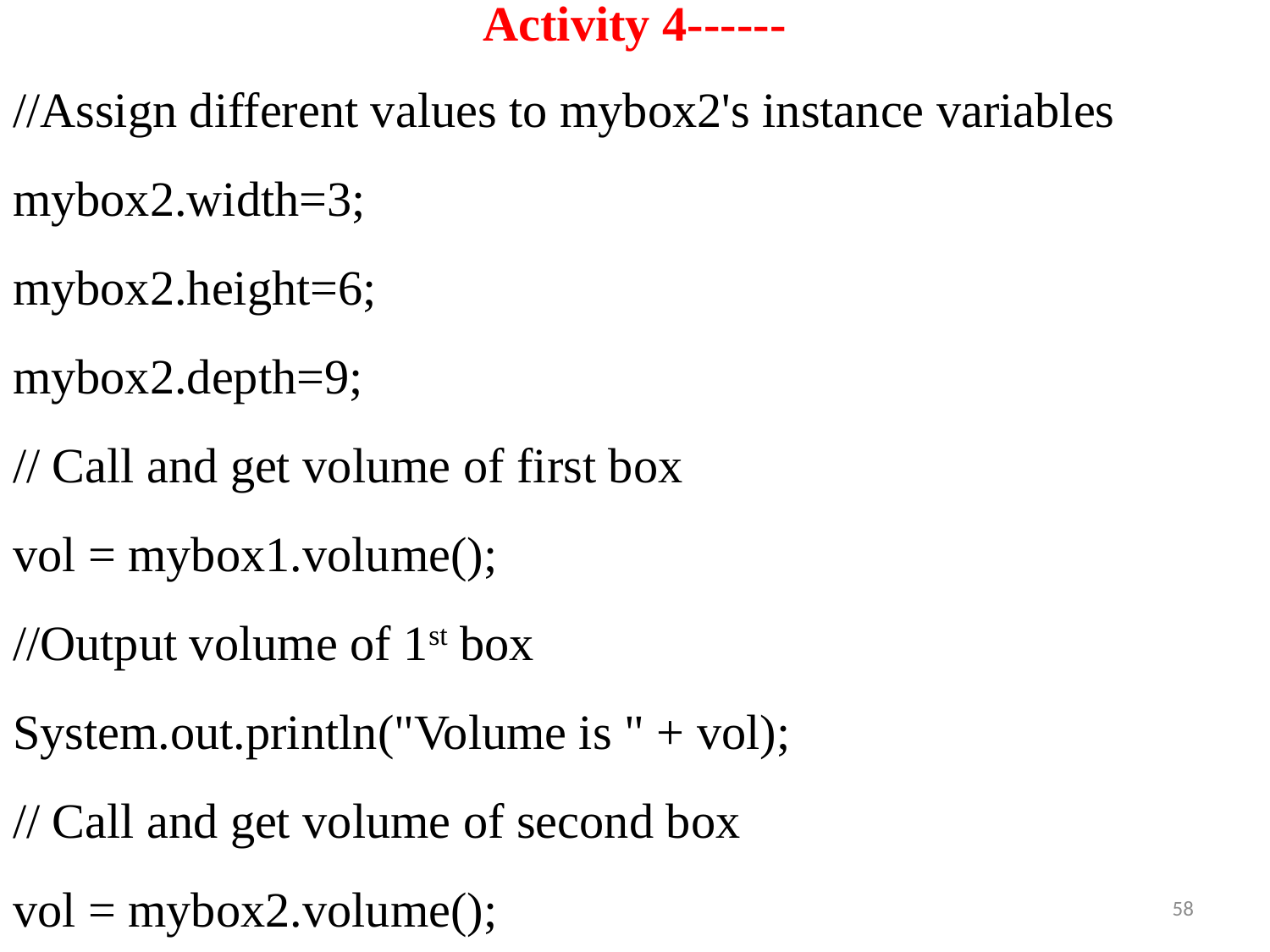

# Activity 4------
//Assign different values to mybox2's instance variables
mybox2.width=3;
mybox2.height=6;
mybox2.depth=9;
// Call and get volume of first box
vol = mybox1.volume();
//Output volume of 1st box
System.out.println("Volume is " + vol);
// Call and get volume of second box
vol = mybox2.volume();
58